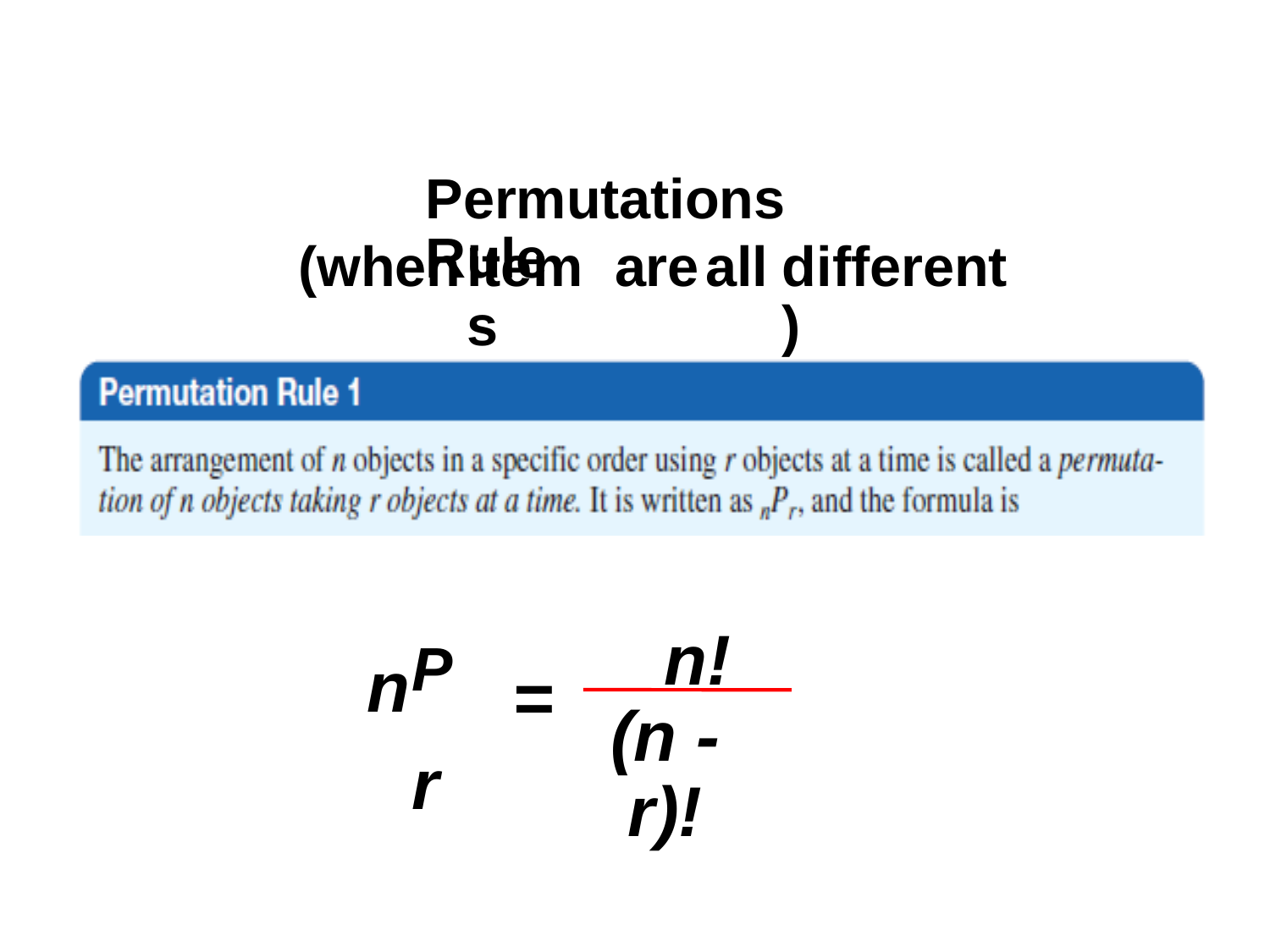

Permutations Rule
(when
items
are
all
different)

n!
(n - r)!
Pr
n
=